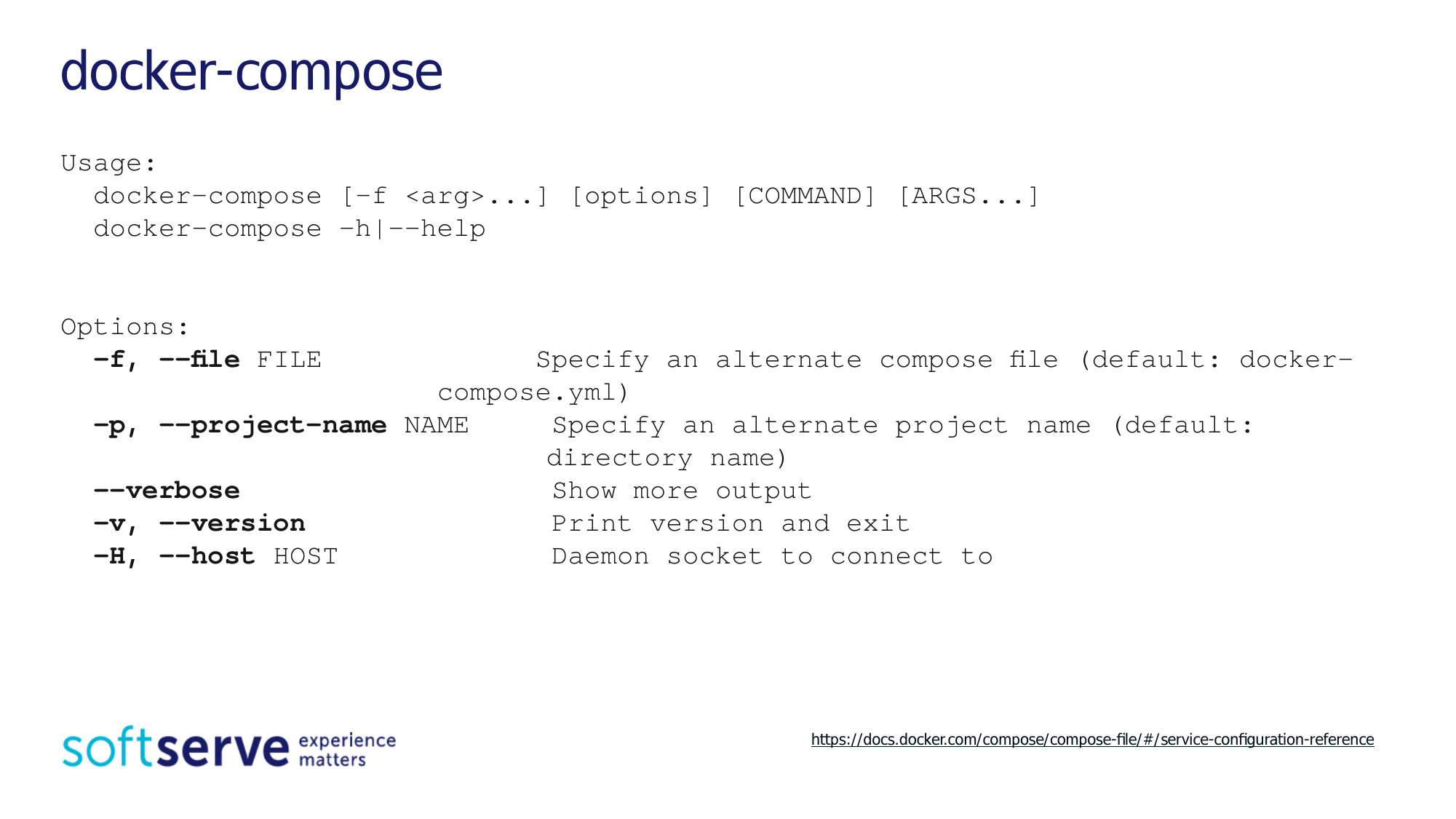

# docker-compose
Usage:
  docker-compose [-f <arg>...] [options] [COMMAND] [ARGS...]
  docker-compose -h|--help

Options:
  -f, --file FILE             Specify an alternate compose file (default: docker-				   compose.yml)
  -p, --project-name NAME     Specify an alternate project name (default:   					   directory name)
  --verbose                   Show more output
  -v, --version               Print version and exit
  -H, --host HOST             Daemon socket to connect to

https://docs.docker.com/compose/compose-file/#/service-configuration-reference